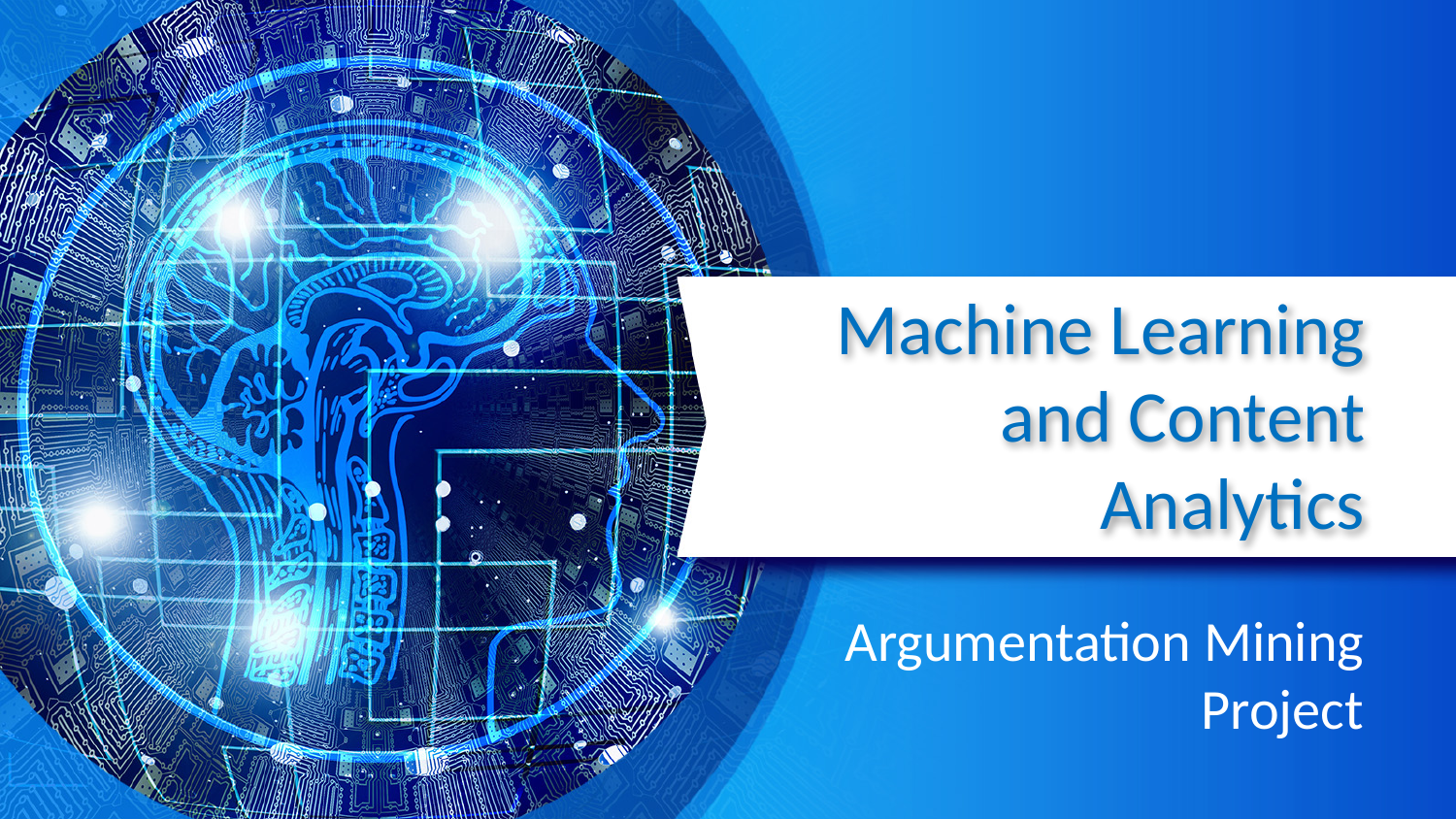

# Machine Learning and Content Analytics
Argumentation Mining Project